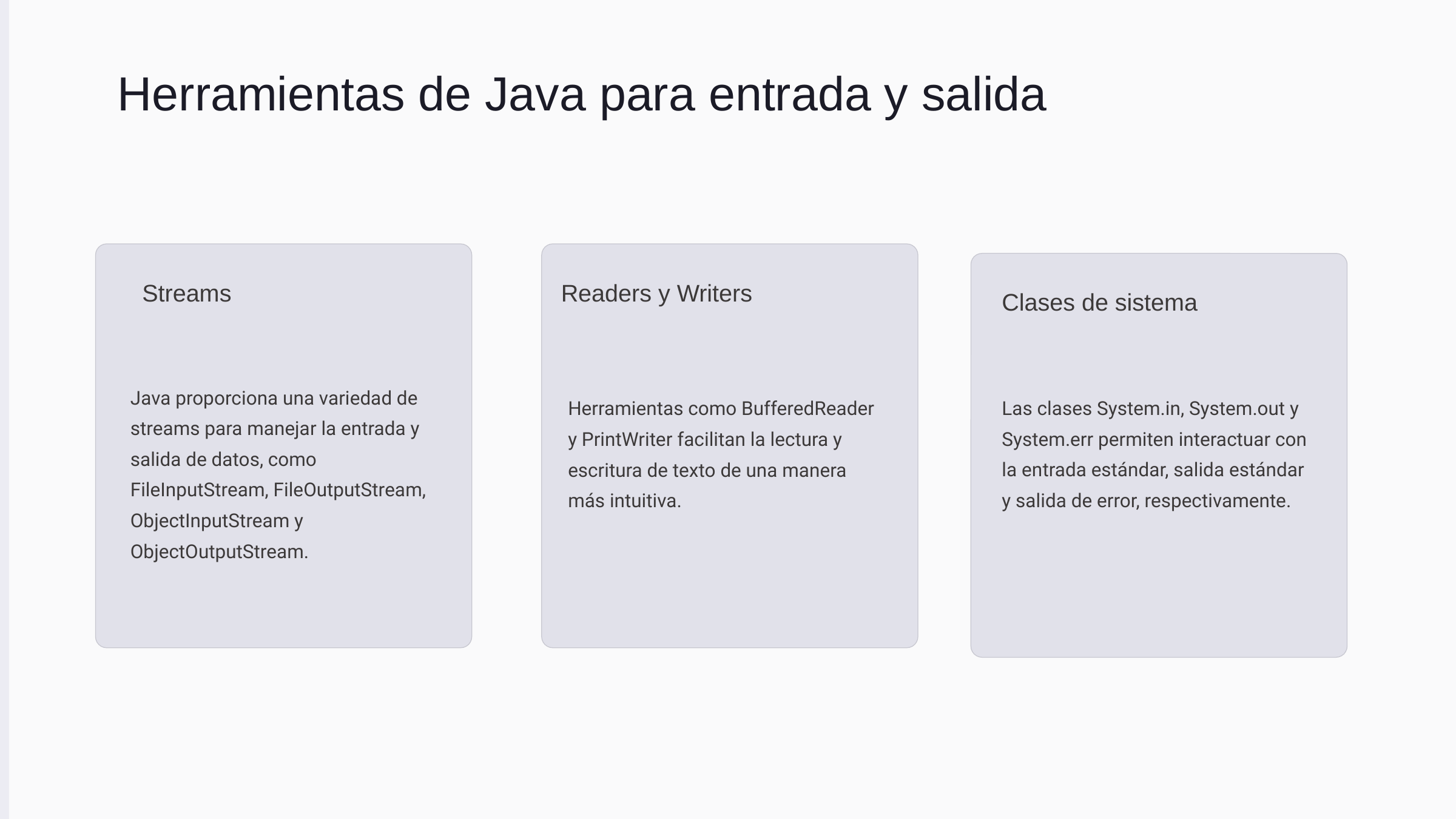

Herramientas de Java para entrada y salida

Streams
Readers y Writers
Clases de sistema
Java proporciona una variedad de streams para manejar la entrada y salida de datos, como FileInputStream, FileOutputStream, ObjectInputStream y ObjectOutputStream.
Las clases System.in, System.out y System.err permiten interactuar con la entrada estándar, salida estándar y salida de error, respectivamente.
Herramientas como BufferedReader y PrintWriter facilitan la lectura y escritura de texto de una manera más intuitiva.